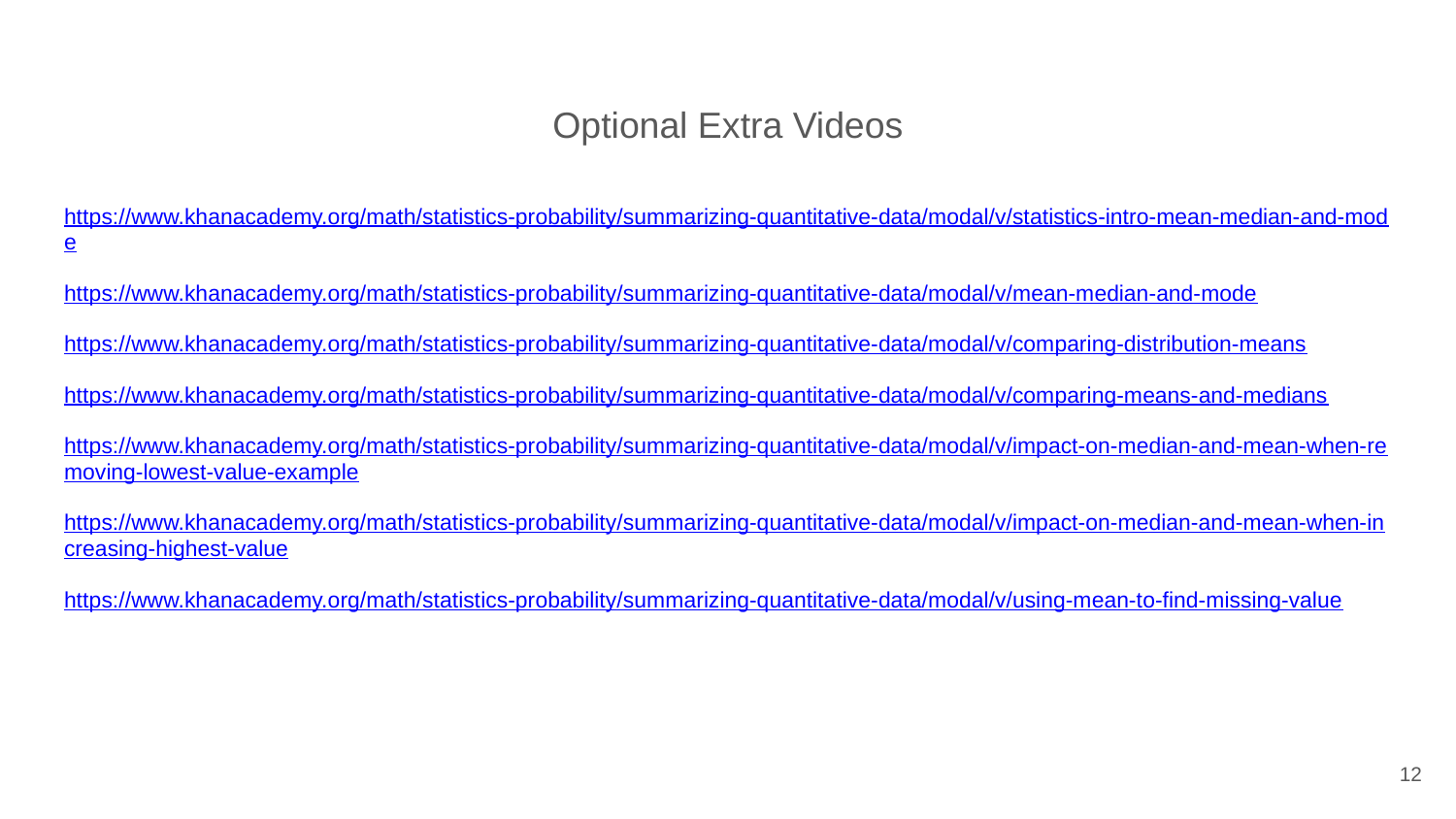

# Optional Extra Videos
https://www.khanacademy.org/math/statistics-probability/summarizing-quantitative-data/modal/v/statistics-intro-mean-median-and-mode
https://www.khanacademy.org/math/statistics-probability/summarizing-quantitative-data/modal/v/mean-median-and-mode
https://www.khanacademy.org/math/statistics-probability/summarizing-quantitative-data/modal/v/comparing-distribution-means
https://www.khanacademy.org/math/statistics-probability/summarizing-quantitative-data/modal/v/comparing-means-and-medians
https://www.khanacademy.org/math/statistics-probability/summarizing-quantitative-data/modal/v/impact-on-median-and-mean-when-removing-lowest-value-example
https://www.khanacademy.org/math/statistics-probability/summarizing-quantitative-data/modal/v/impact-on-median-and-mean-when-increasing-highest-value
https://www.khanacademy.org/math/statistics-probability/summarizing-quantitative-data/modal/v/using-mean-to-find-missing-value

12